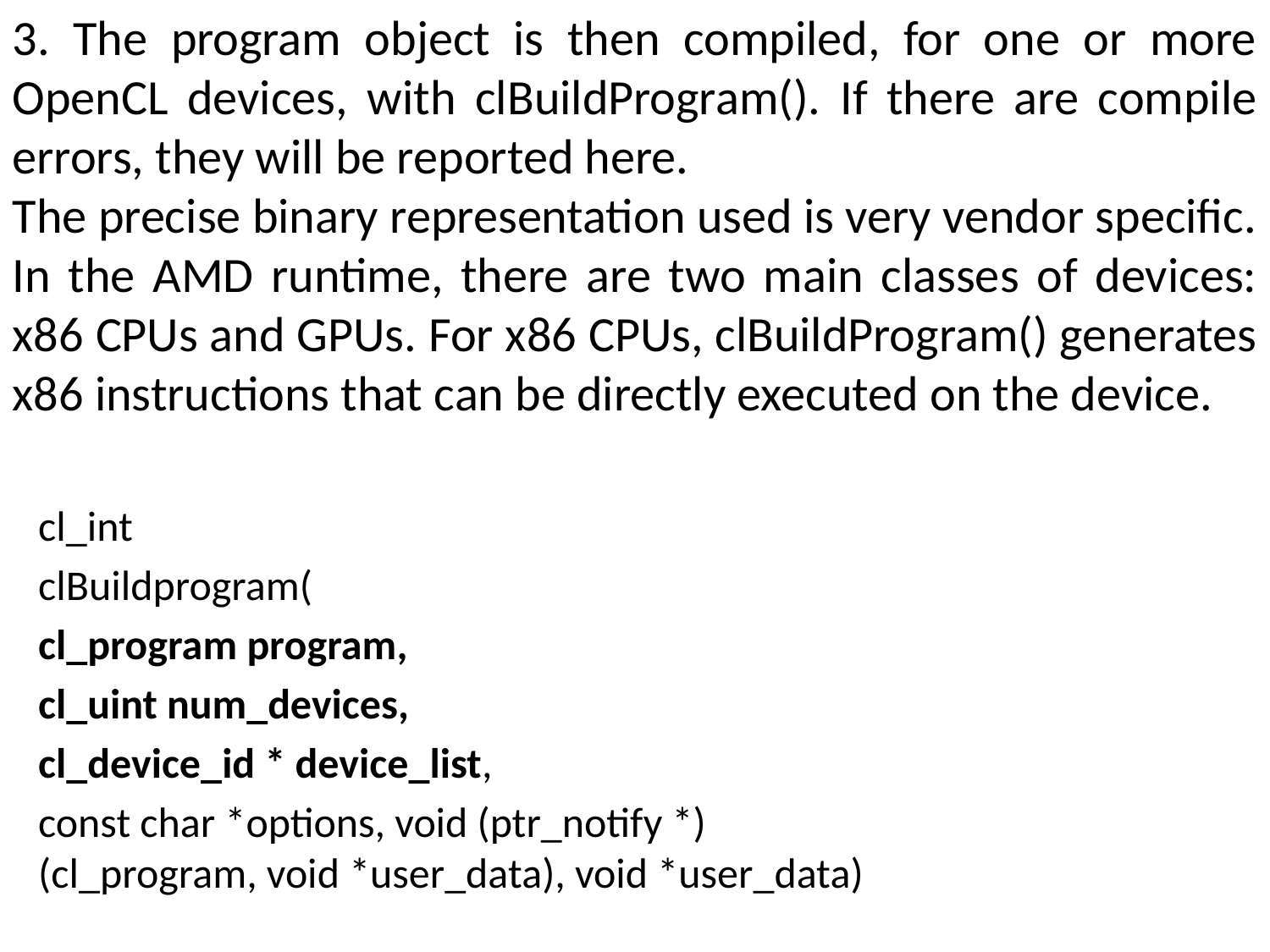

3. The program object is then compiled, for one or more OpenCL devices, with clBuildProgram(). If there are compile errors, they will be reported here.
The precise binary representation used is very vendor specific. In the AMD runtime, there are two main classes of devices: x86 CPUs and GPUs. For x86 CPUs, clBuildProgram() generates x86 instructions that can be directly executed on the device.
cl_int
clBuildprogram(
cl_program program,
cl_uint num_devices,
cl_device_id * device_list,
const char *options, void (ptr_notify *)                               (cl_program, void *user_data), void *user_data)